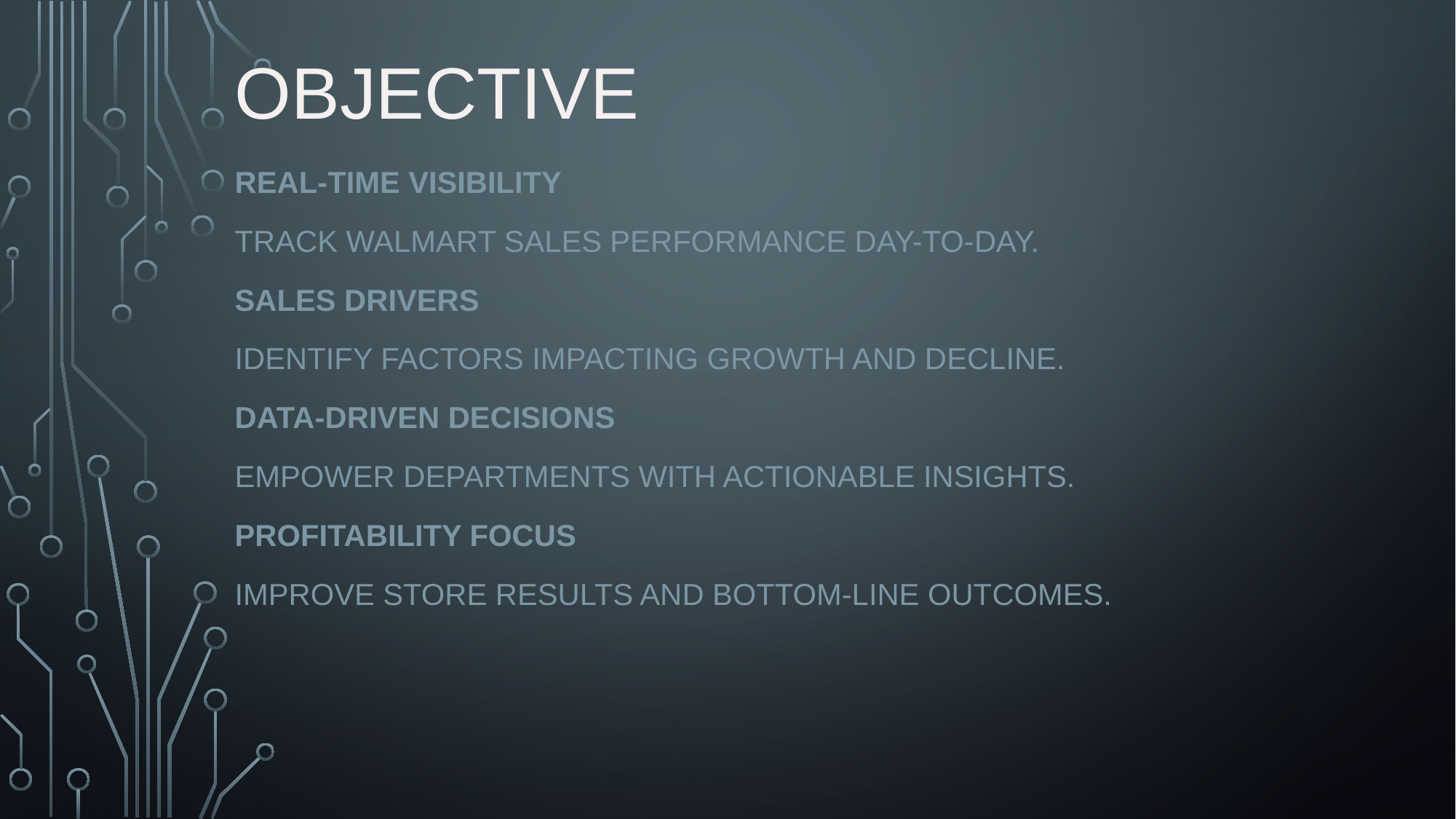

# Objective
Real-time Visibility
Track Walmart sales performance day-to-day.
Sales Drivers
Identify factors impacting growth and decline.
Data-Driven Decisions
Empower departments with actionable insights.
Profitability Focus
Improve store results and bottom-line outcomes.